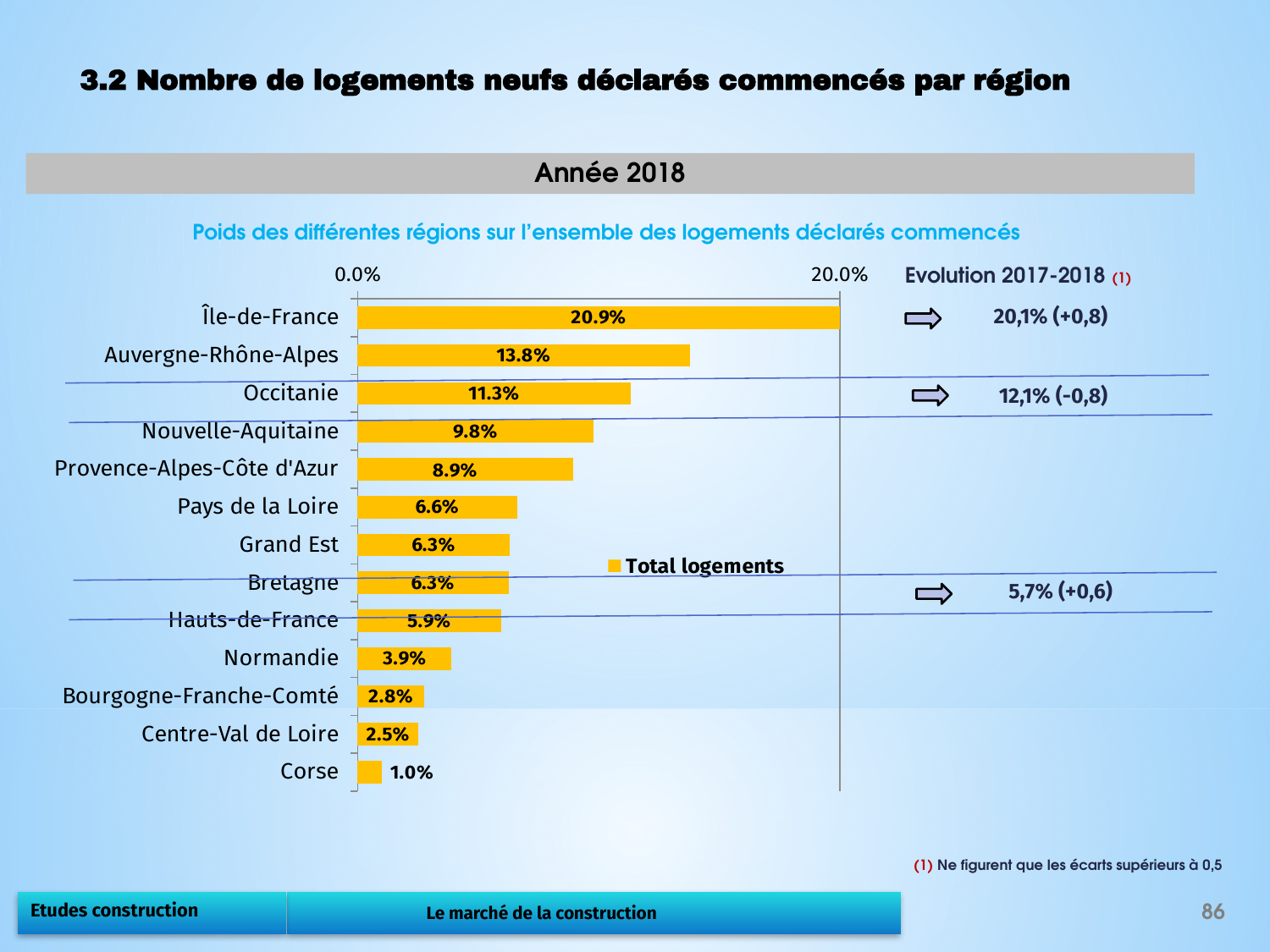

3.2 Nombre de logements neufs déclarés commencés par région
Année 2018
Poids des différentes régions sur l’ensemble des logements déclarés commencés
Evolution 2017-2018 (1)

### Chart

| Category | Total logements |
|---|---|
|  Île-de-France  | 0.2085798816568047 |
|  Auvergne-Rhône-Alpes  | 0.1378205128205128 |
|  Occitanie  | 0.11316568047337275 |
|  Nouvelle-Aquitaine  | 0.09787968441814593 |
|  Provence-Alpes-Côte d'Azur  | 0.08949704142011833 |
|  Pays de la Loire  | 0.0660749506903353 |
|  Grand Est  | 0.06311637080867849 |
|  Bretagne  | 0.06262327416173569 |
|  Hauts-de-France  | 0.05941814595660748 |
|  Normandie  | 0.03895463510848125 |
|  Bourgogne-Franche-Comté  | 0.027613412228796836 |
|  Centre-Val de Loire  | 0.025147928994082833 |
|  Corse  | 0.010108481262327414 |
20,1% (+0,8)

12,1% (-0,8)

5,7% (+0,6)

(1) Ne figurent que les écarts supérieurs à 0,5
86